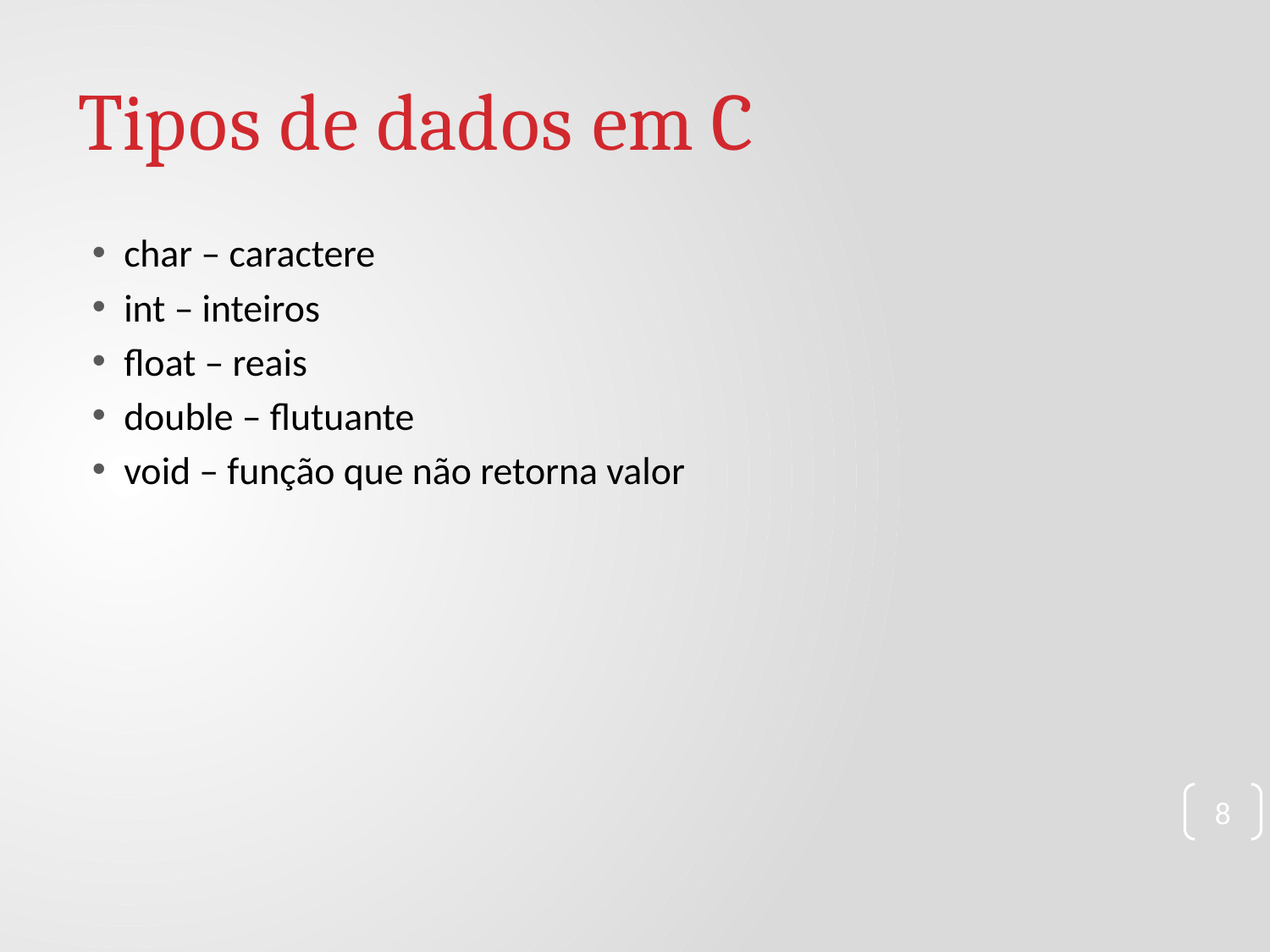

# Tipos de dados em C
char – caractere
int – inteiros
float – reais
double – flutuante
void – função que não retorna valor

8